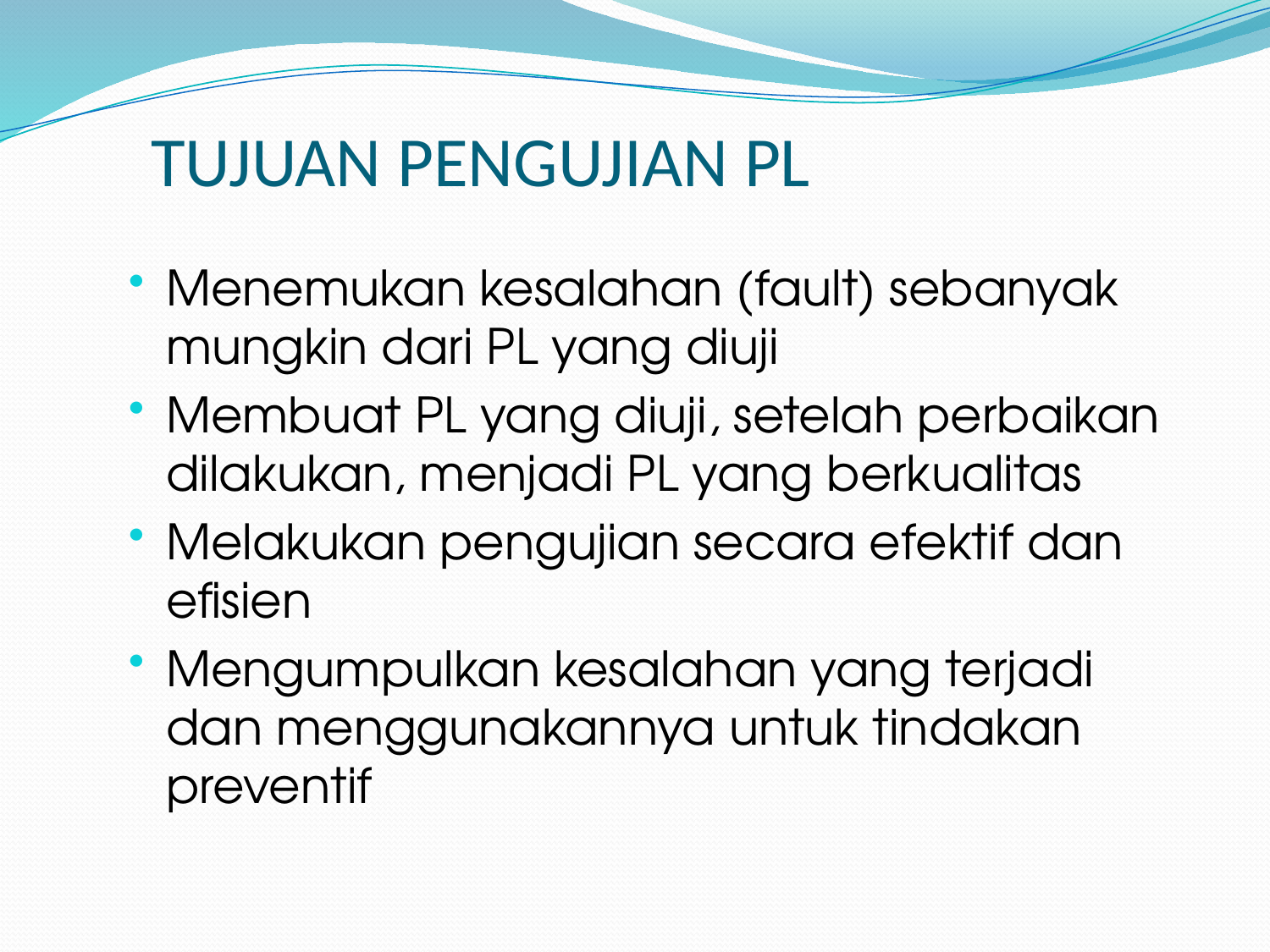

# TUJUAN PENGUJIAN PL
Menemukan kesalahan (fault) sebanyak mungkin dari PL yang diuji
Membuat PL yang diuji, setelah perbaikan dilakukan, menjadi PL yang berkualitas
Melakukan pengujian secara efektif dan efisien
Mengumpulkan kesalahan yang terjadi dan menggunakannya untuk tindakan preventif